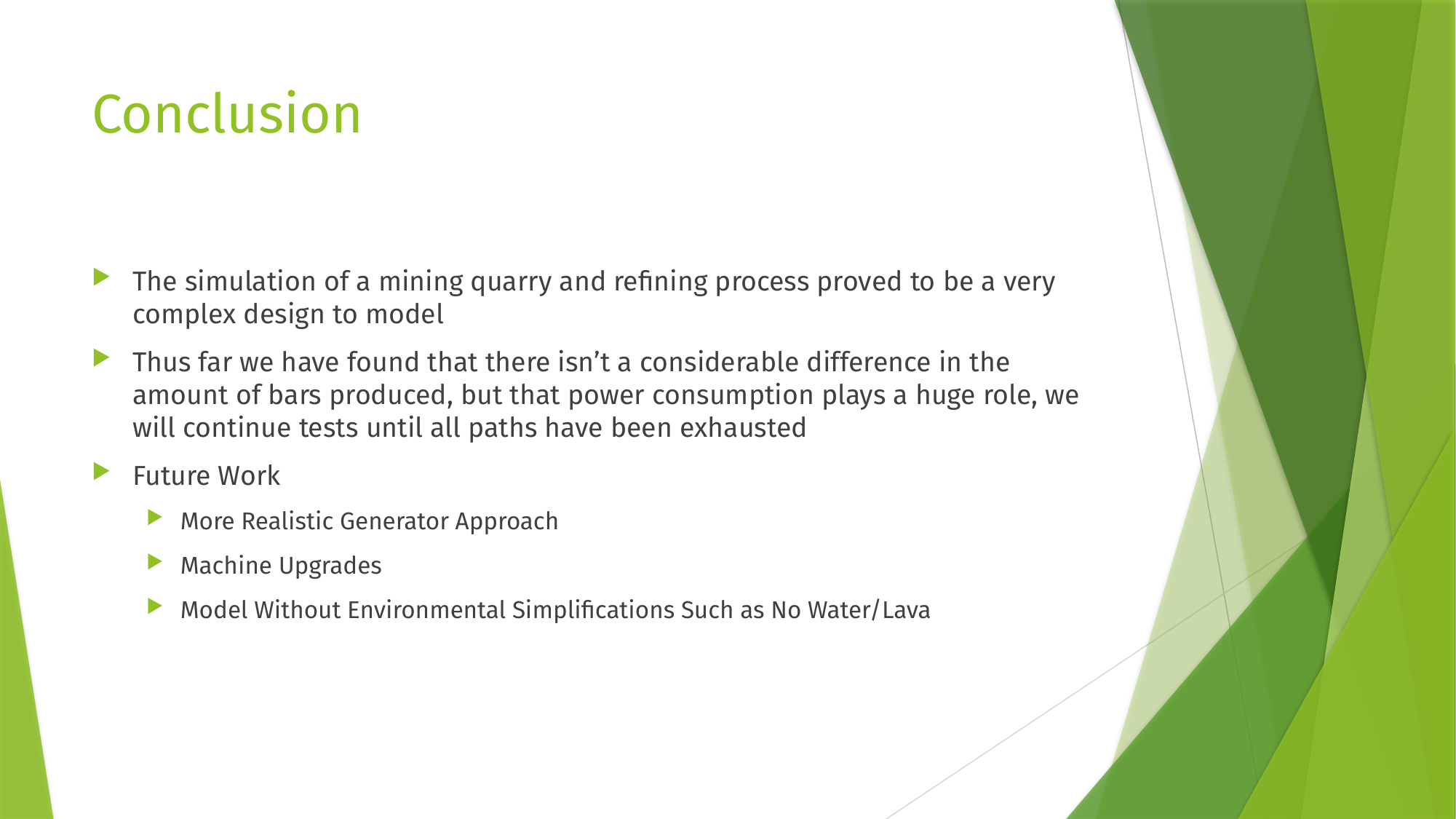

# Conclusion
The simulation of a mining quarry and refining process proved to be a very complex design to model
Thus far we have found that there isn’t a considerable difference in the amount of bars produced, but that power consumption plays a huge role, we will continue tests until all paths have been exhausted
Future Work
More Realistic Generator Approach
Machine Upgrades
Model Without Environmental Simplifications Such as No Water/Lava